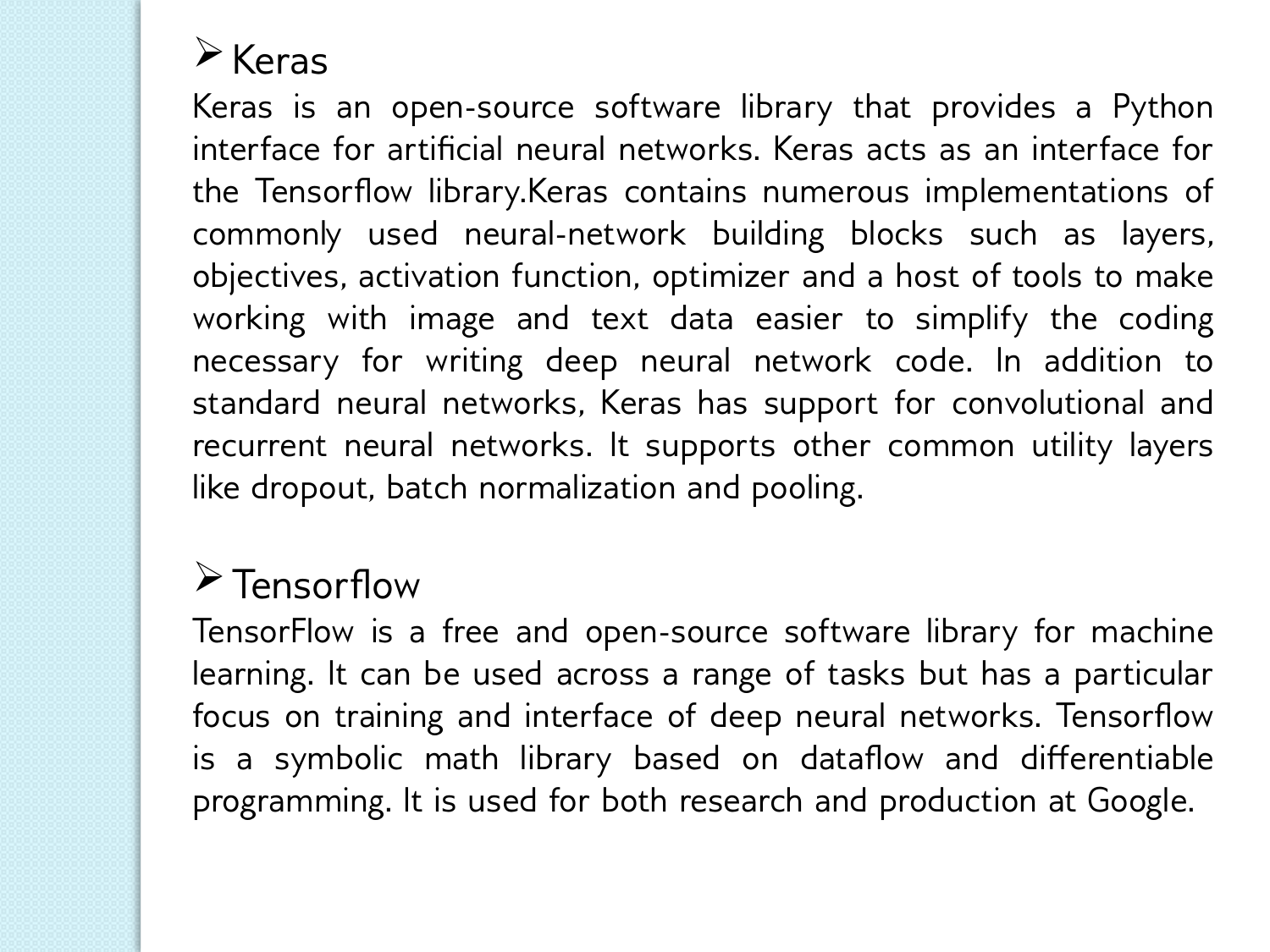

Keras
Keras is an open-source software library that provides a Python interface for artificial neural networks. Keras acts as an interface for the Tensorflow library.Keras contains numerous implementations of commonly used neural-network building blocks such as layers, objectives, activation function, optimizer and a host of tools to make working with image and text data easier to simplify the coding necessary for writing deep neural network code. In addition to standard neural networks, Keras has support for convolutional and recurrent neural networks. It supports other common utility layers like dropout, batch normalization and pooling.

Tensorflow
TensorFlow is a free and open-source software library for machine learning. It can be used across a range of tasks but has a particular focus on training and interface of deep neural networks. Tensorflow is a symbolic math library based on dataflow and differentiable programming. It is used for both research and production at Google.